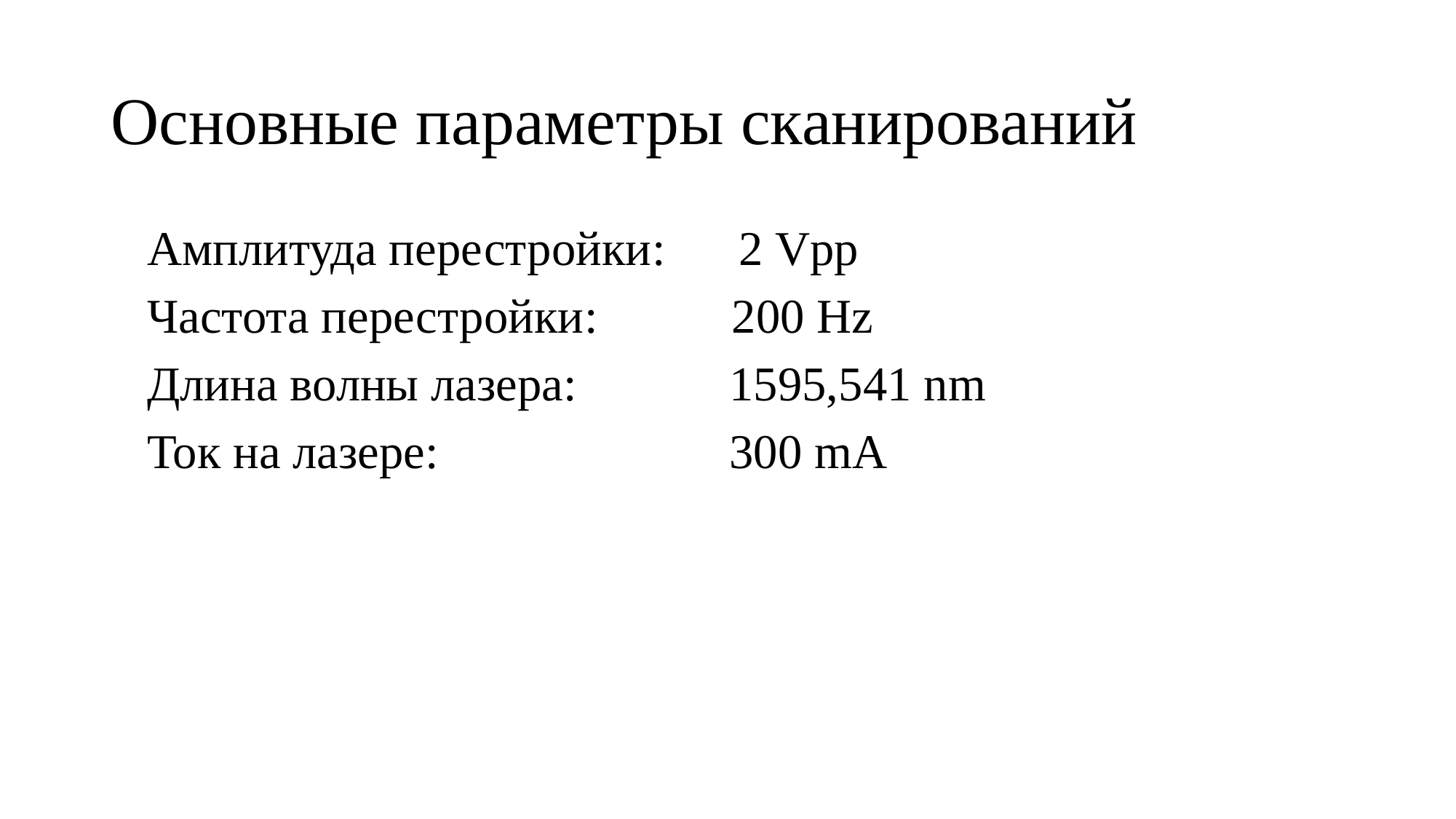

# Основные параметры сканирований
Амплитуда перестройки:      2 Vpp
Частота перестройки:           200 Hz
Длина волны лазера:		   1595,541 nm
Ток на лазере:        		   300 mA